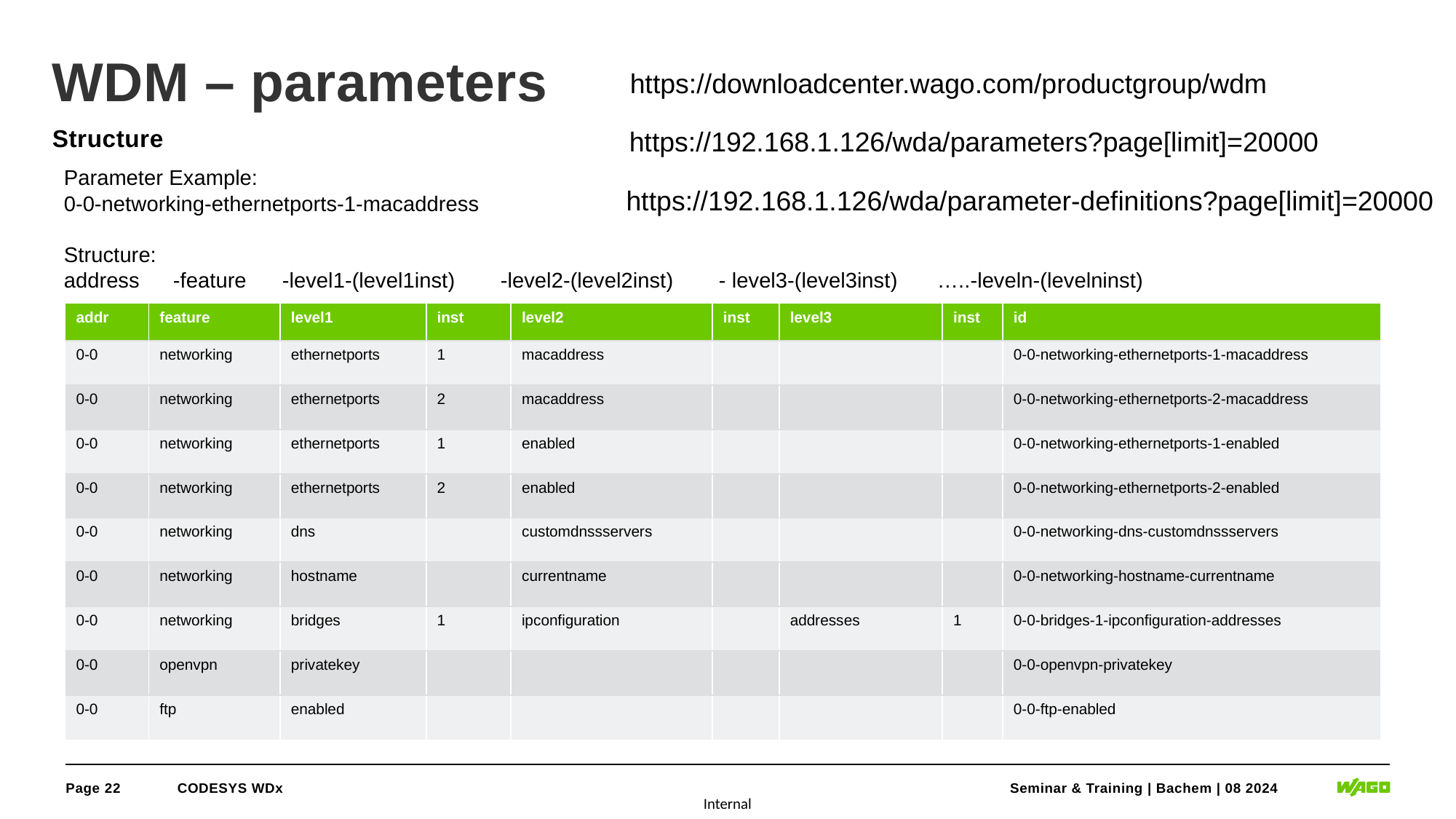

# WDM – parameters
https://downloadcenter.wago.com/productgroup/wdm
https://192.168.1.126/wda/parameters?page[limit]=20000
Structure

Parameter Example:
0-0-networking-ethernetports-1-macaddress

Structure:
address	-feature	-level1-(level1inst)	-level2-(level2inst)	- level3-(level3inst) 	…..-leveln-(levelninst)
https://192.168.1.126/wda/parameter-definitions?page[limit]=20000
| addr | feature | level1 | inst | level2 | inst | level3 | inst | id |
| --- | --- | --- | --- | --- | --- | --- | --- | --- |
| 0-0 | networking | ethernetports | 1 | macaddress |  |  |  | 0-0-networking-ethernetports-1-macaddress |
| 0-0 | networking | ethernetports | 2 | macaddress |  |  |  | 0-0-networking-ethernetports-2-macaddress |
| 0-0 | networking | ethernetports | 1 | enabled |  |  |  | 0-0-networking-ethernetports-1-enabled |
| 0-0 | networking | ethernetports | 2 | enabled |  |  |  | 0-0-networking-ethernetports-2-enabled |
| 0-0 | networking | dns |  | customdnssservers |  |  |  | 0-0-networking-dns-customdnssservers |
| 0-0 | networking | hostname |  | currentname |  |  |  | 0-0-networking-hostname-currentname |
| 0-0 | networking | bridges | 1 | ipconfiguration |  | addresses | 1 | 0-0-bridges-1-ipconfiguration-addresses |
| 0-0 | openvpn | privatekey |  |  |  |  |  | 0-0-openvpn-privatekey |
| 0-0 | ftp | enabled |  |  |  |  |  | 0-0-ftp-enabled |
Page 22

CODESYS WDx
Seminar & Training | Bachem | 08 2024